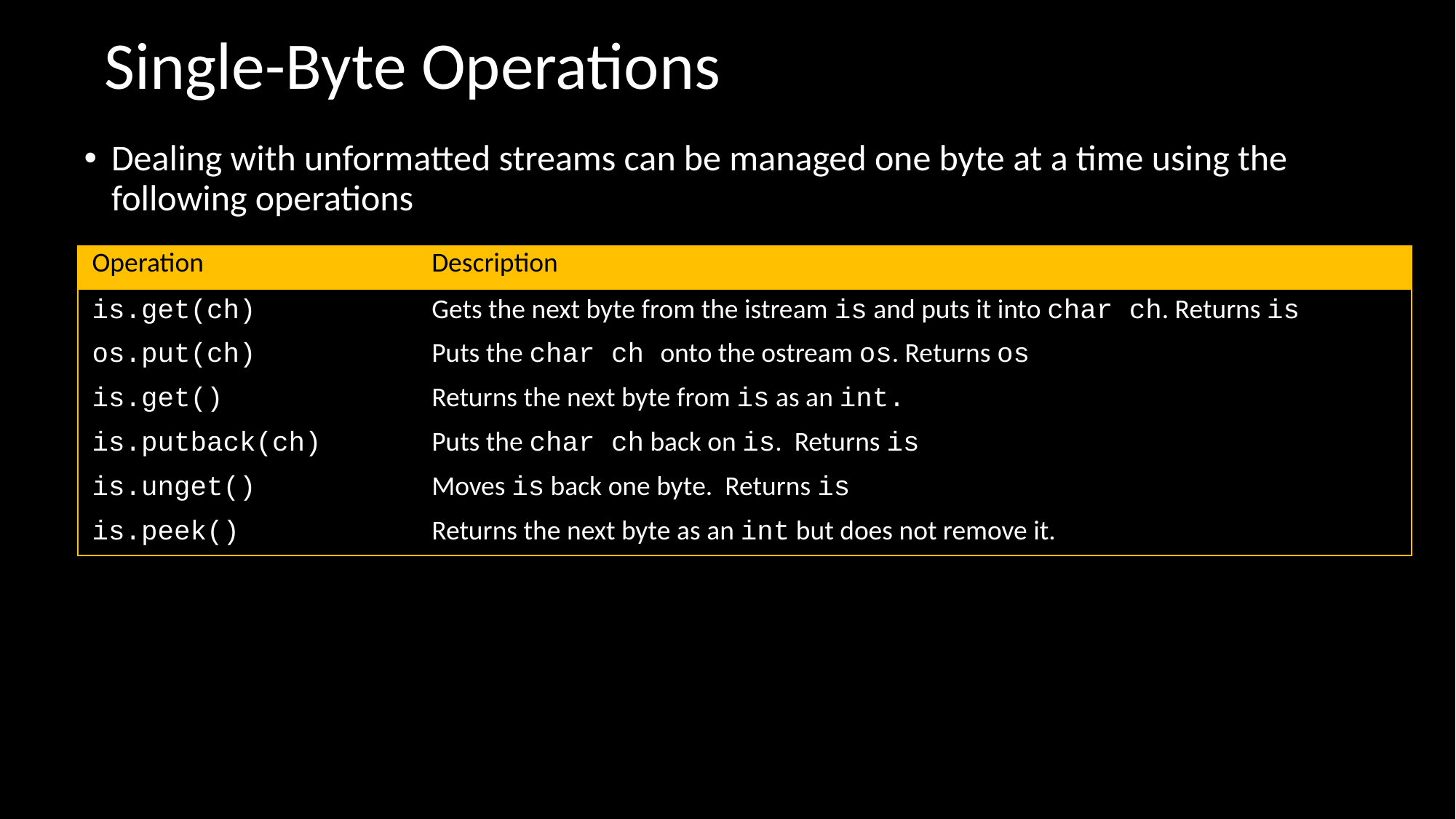

# Single-Byte Operations
Dealing with unformatted streams can be managed one byte at a time using the following operations
| Operation | Description |
| --- | --- |
| is.get(ch) | Gets the next byte from the istream is and puts it into char ch. Returns is |
| os.put(ch) | Puts the char ch onto the ostream os. Returns os |
| is.get() | Returns the next byte from is as an int. |
| is.putback(ch) | Puts the char ch back on is. Returns is |
| is.unget() | Moves is back one byte. Returns is |
| is.peek() | Returns the next byte as an int but does not remove it. |